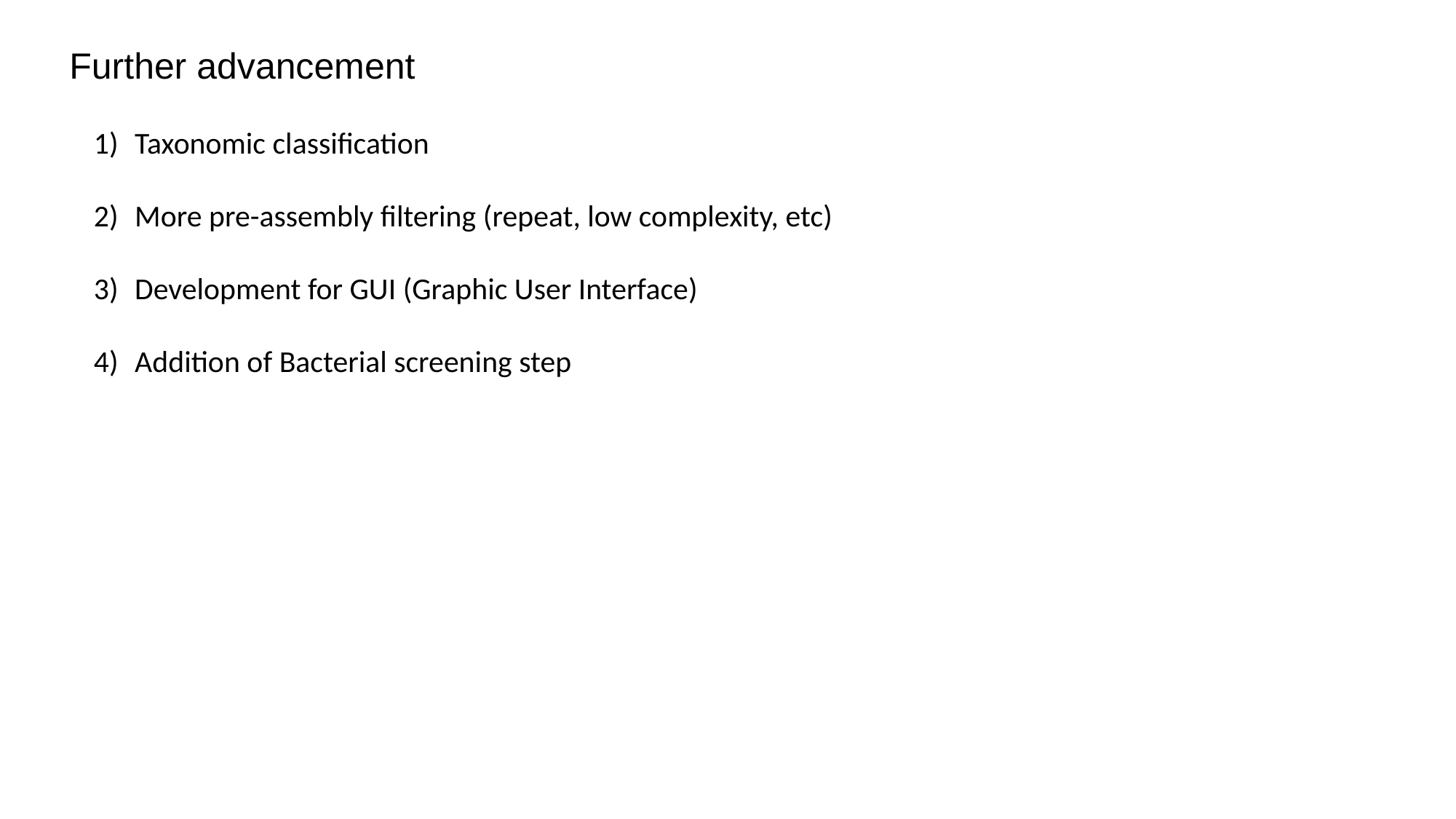

Further advancement
Taxonomic classification

More pre-assembly filtering (repeat, low complexity, etc)

Development for GUI (Graphic User Interface)

Addition of Bacterial screening step